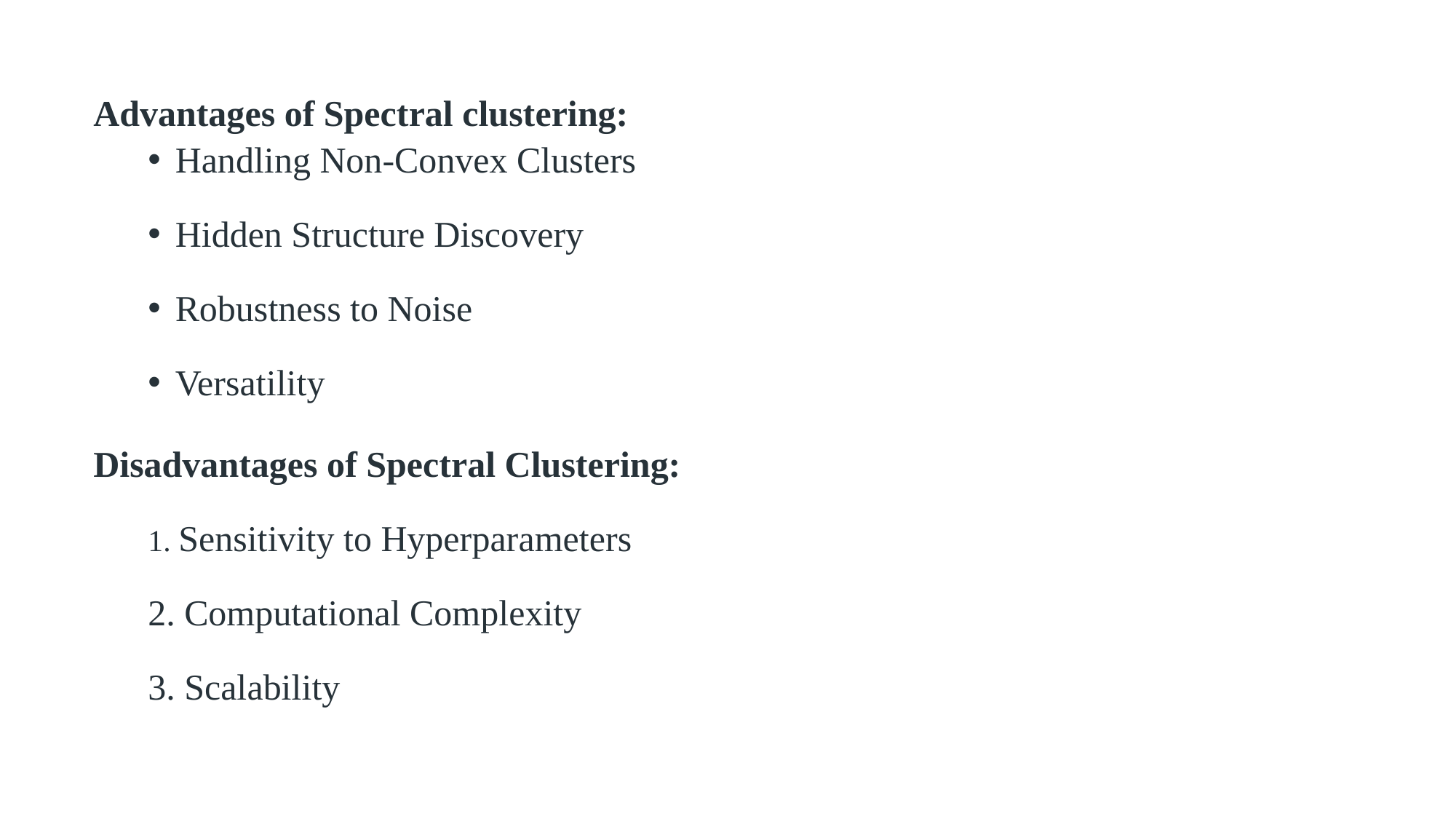

Advantages of Spectral clustering:
Handling Non-Convex Clusters
Hidden Structure Discovery
Robustness to Noise
Versatility
Disadvantages of Spectral Clustering:
1. Sensitivity to Hyperparameters
2. Computational Complexity
3. Scalability